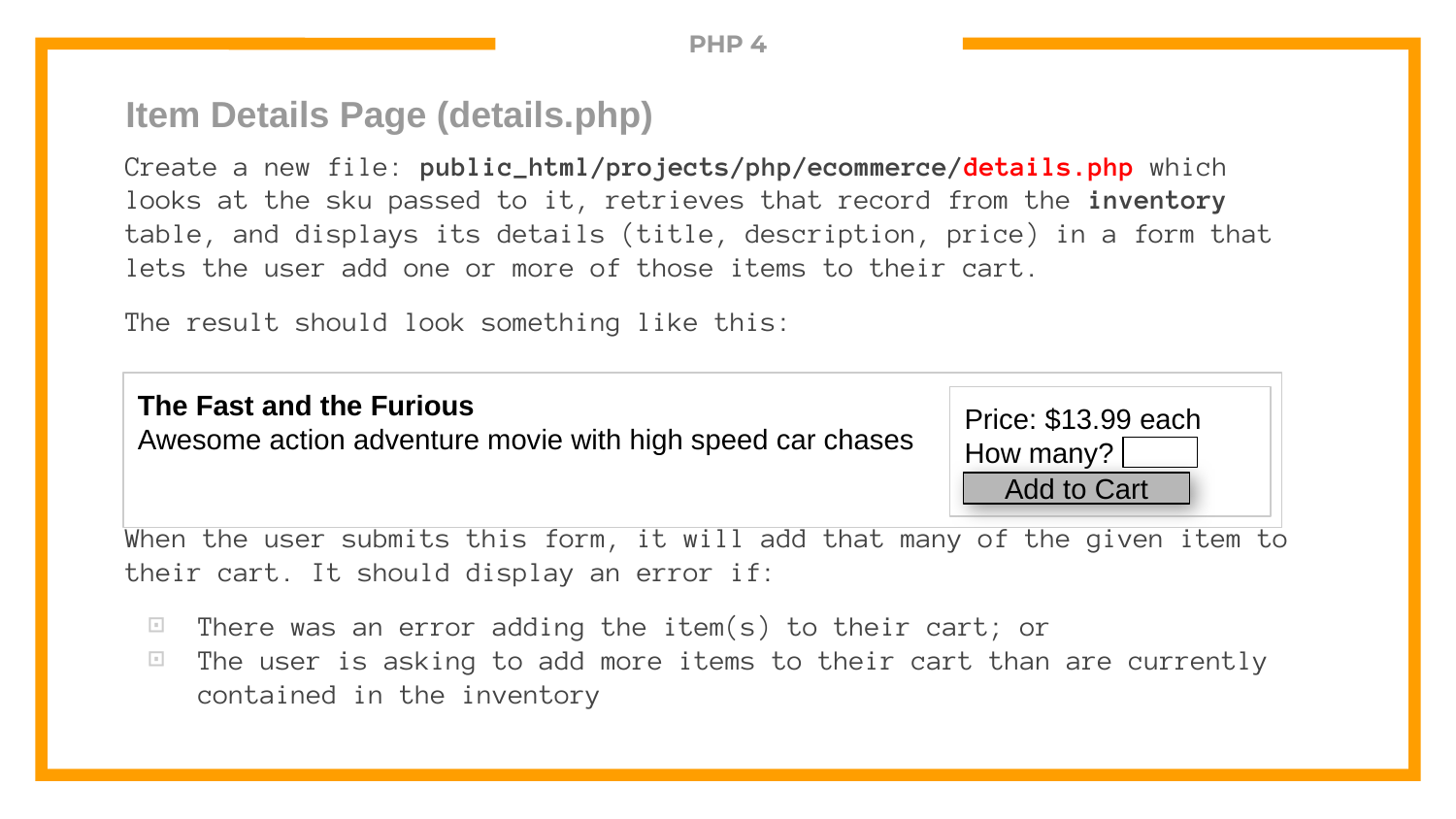

# PHP 4
Item Details Page (details.php)
Create a new file: public_html/projects/php/ecommerce/details.php which looks at the sku passed to it, retrieves that record from the inventory table, and displays its details (title, description, price) in a form that lets the user add one or more of those items to their cart.
The result should look something like this:

When the user submits this form, it will add that many of the given item to their cart. It should display an error if:
There was an error adding the item(s) to their cart; or
The user is asking to add more items to their cart than are currently contained in the inventory
The Fast and the Furious
Awesome action adventure movie with high speed car chases

Price: $13.99 each
How many?

Add to Cart